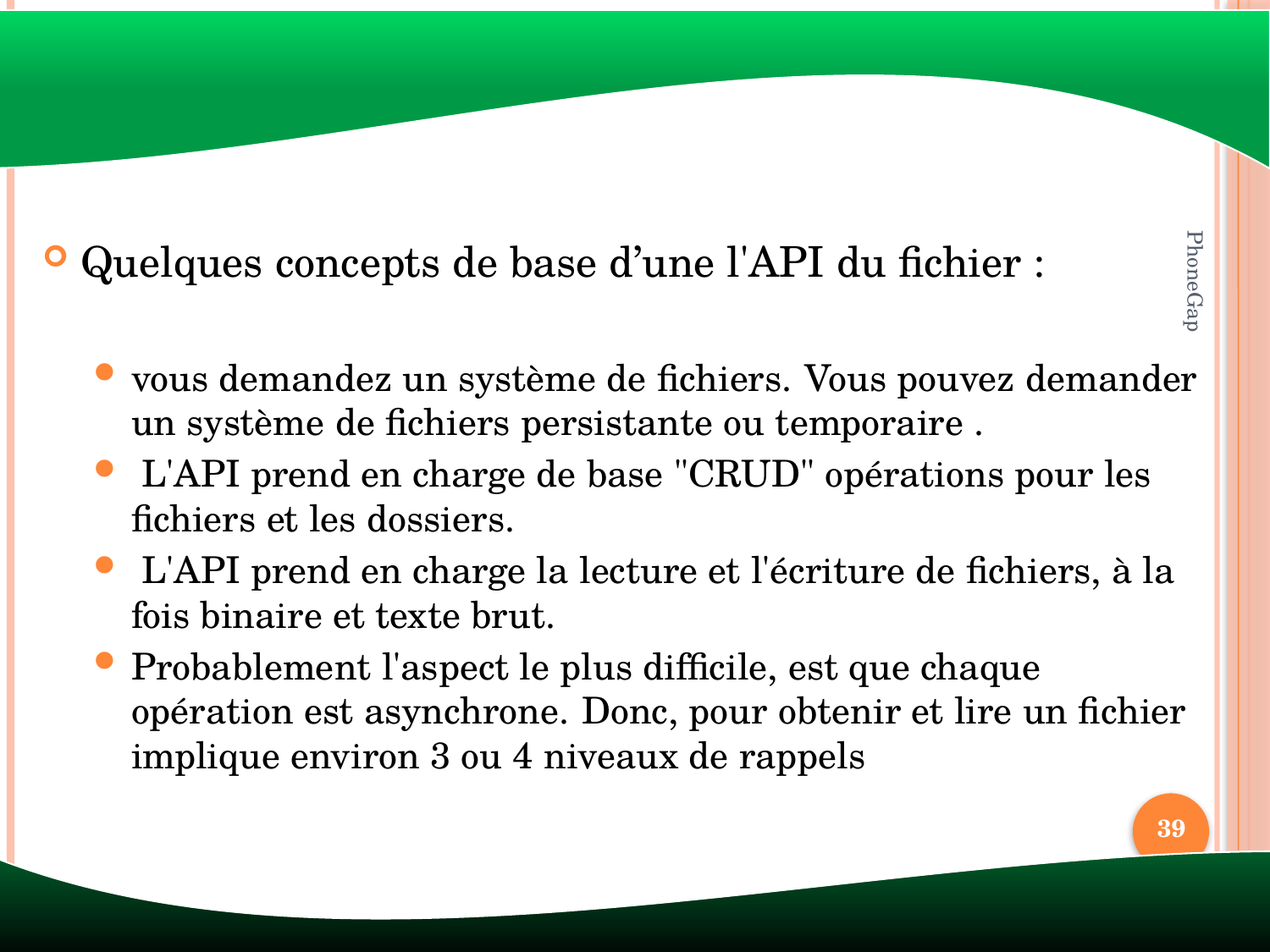

Quelques concepts de base d’une l'API du fichier :

vous demandez un système de fichiers. Vous pouvez demander un système de fichiers persistante ou temporaire .
 L'API prend en charge de base "CRUD" opérations pour les fichiers et les dossiers.
 L'API prend en charge la lecture et l'écriture de fichiers, à la fois binaire et texte brut.
Probablement l'aspect le plus difficile, est que chaque opération est asynchrone. Donc, pour obtenir et lire un fichier implique environ 3 ou 4 niveaux de rappels
PhoneGap
39